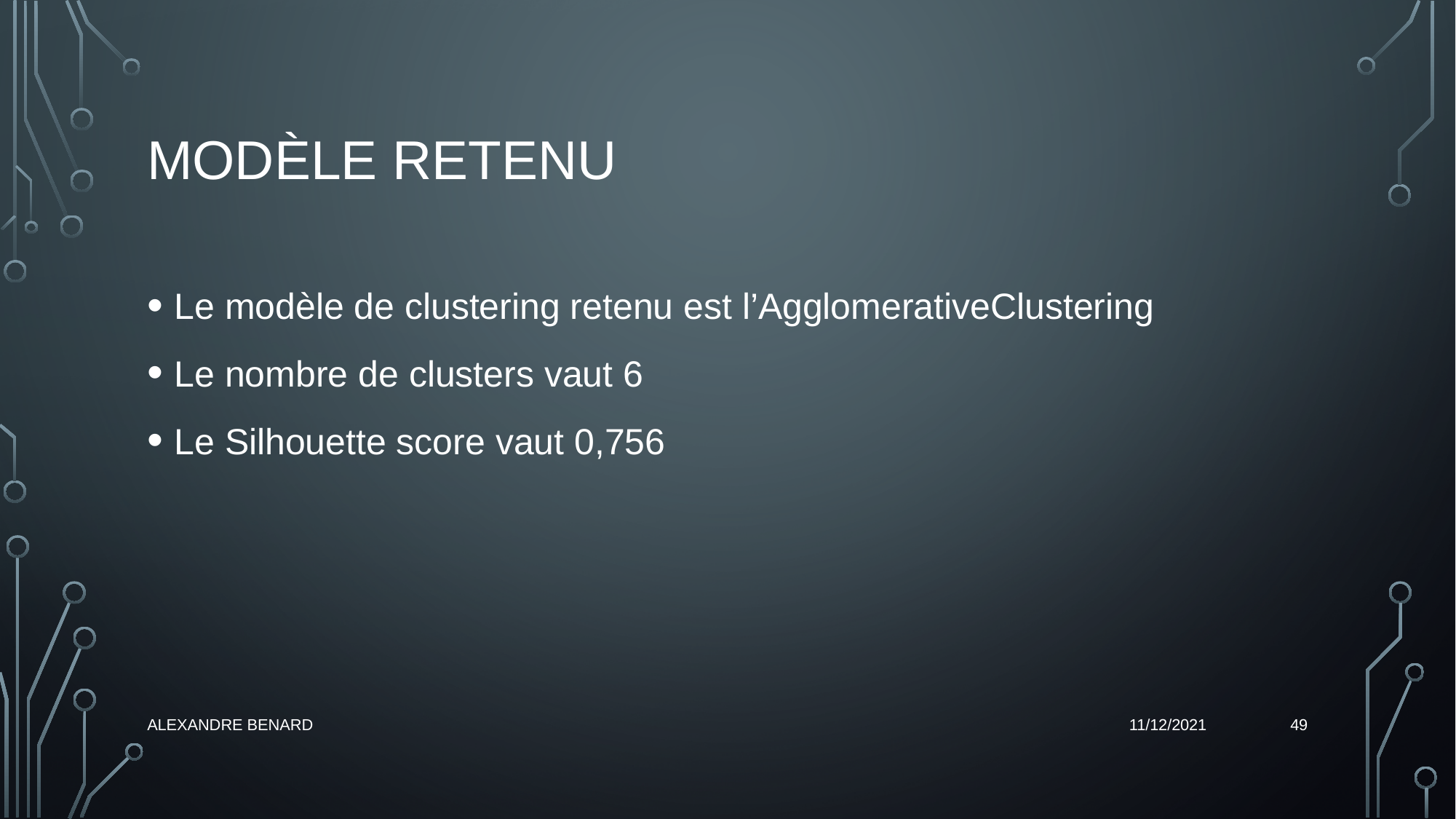

# Modèle retenu
Le modèle de clustering retenu est l’AgglomerativeClustering
Le nombre de clusters vaut 6
Le Silhouette score vaut 0,756
49
Alexandre BENARD
11/12/2021